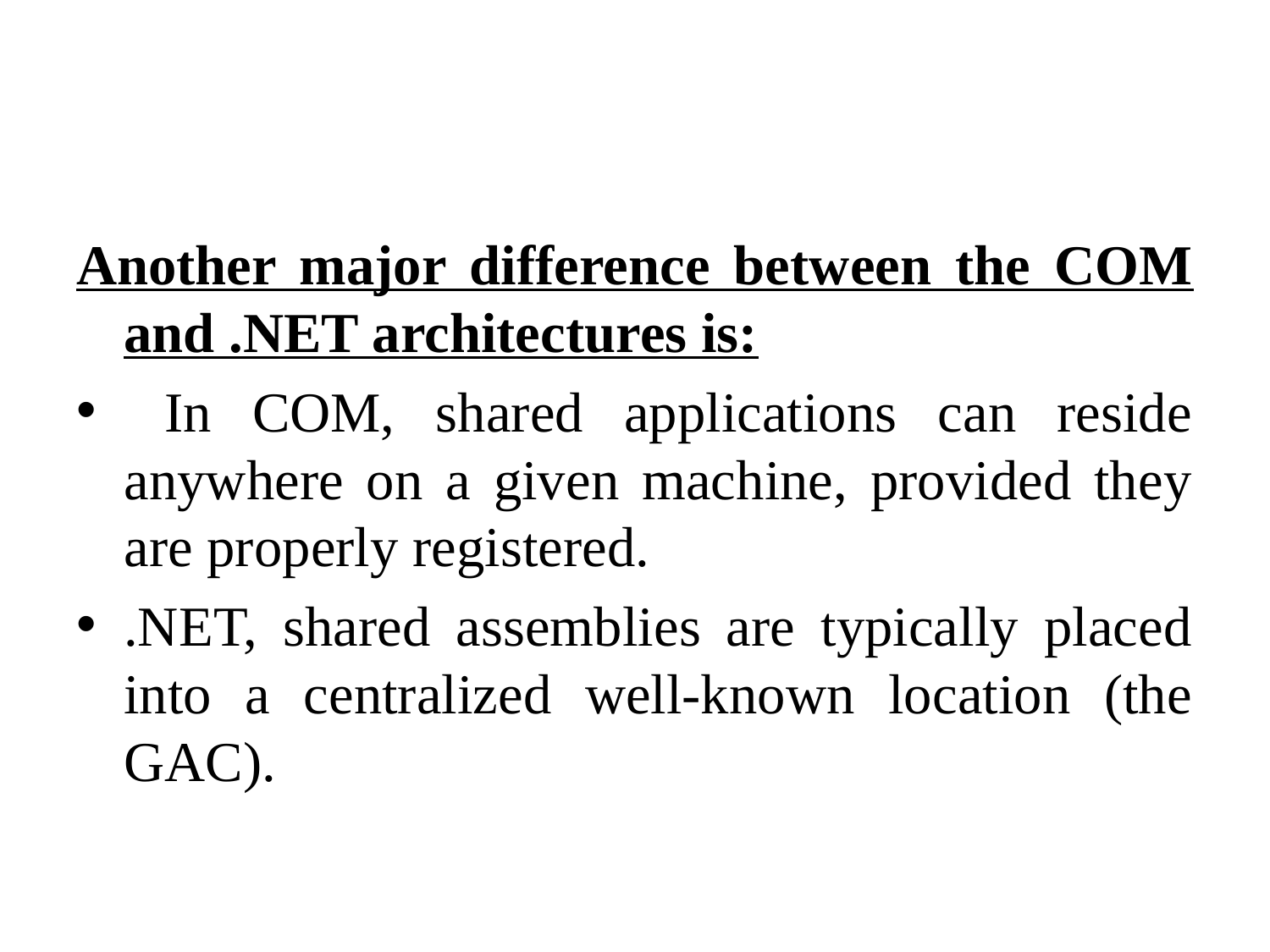

#
Another major difference between the COM and .NET architectures is:
 In COM, shared applications can reside anywhere on a given machine, provided they are properly registered.
.NET, shared assemblies are typically placed into a centralized well-known location (the GAC).